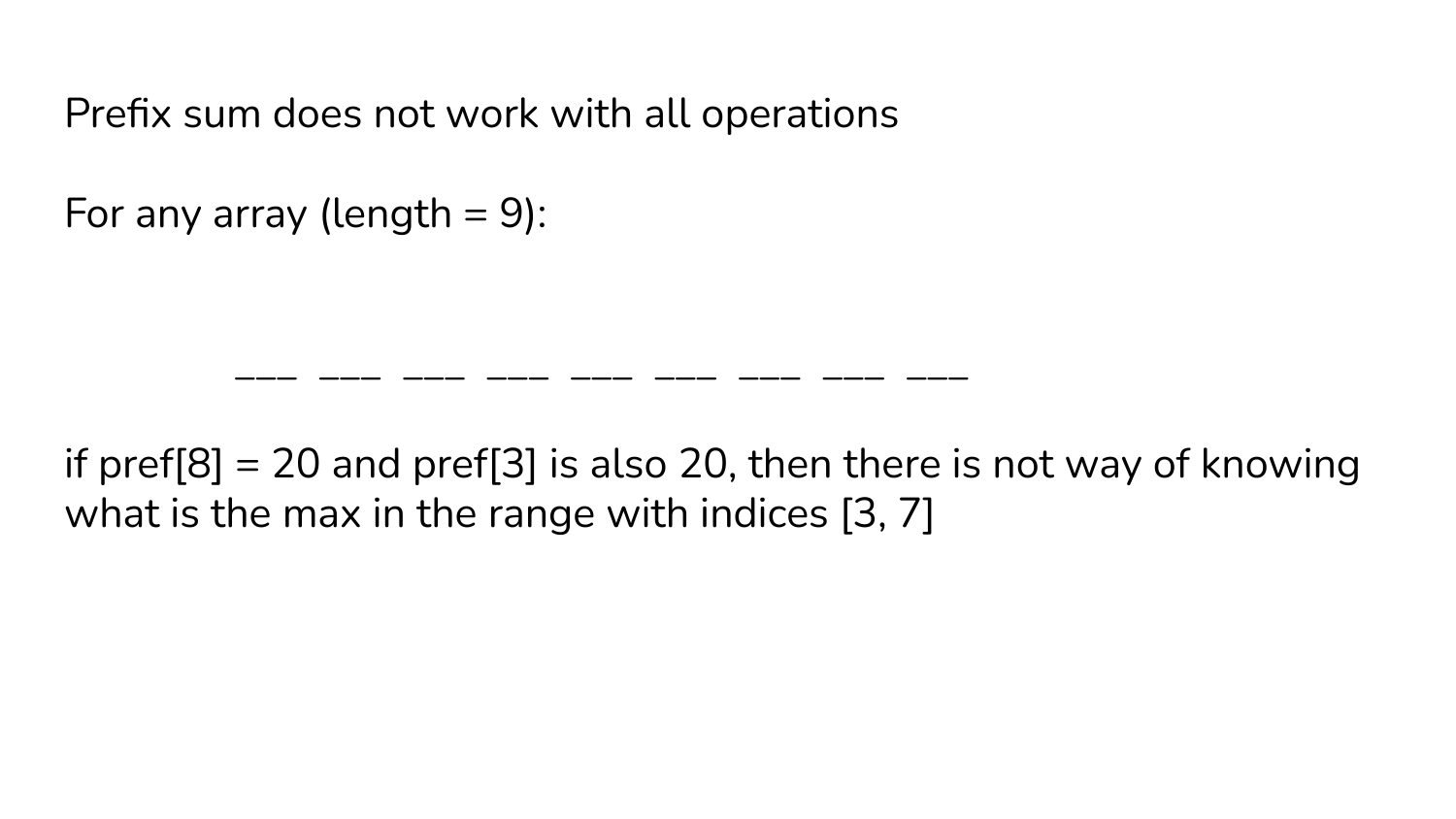

# Prefix sum does not work with all operations For any array (length = 9): ___  ___  ___  ___  ___  ___  ___  ___  ___ if pref[8] = 20 and pref[3] is also 20, then there is not way of knowing what is the max in the range with indices [3, 7]